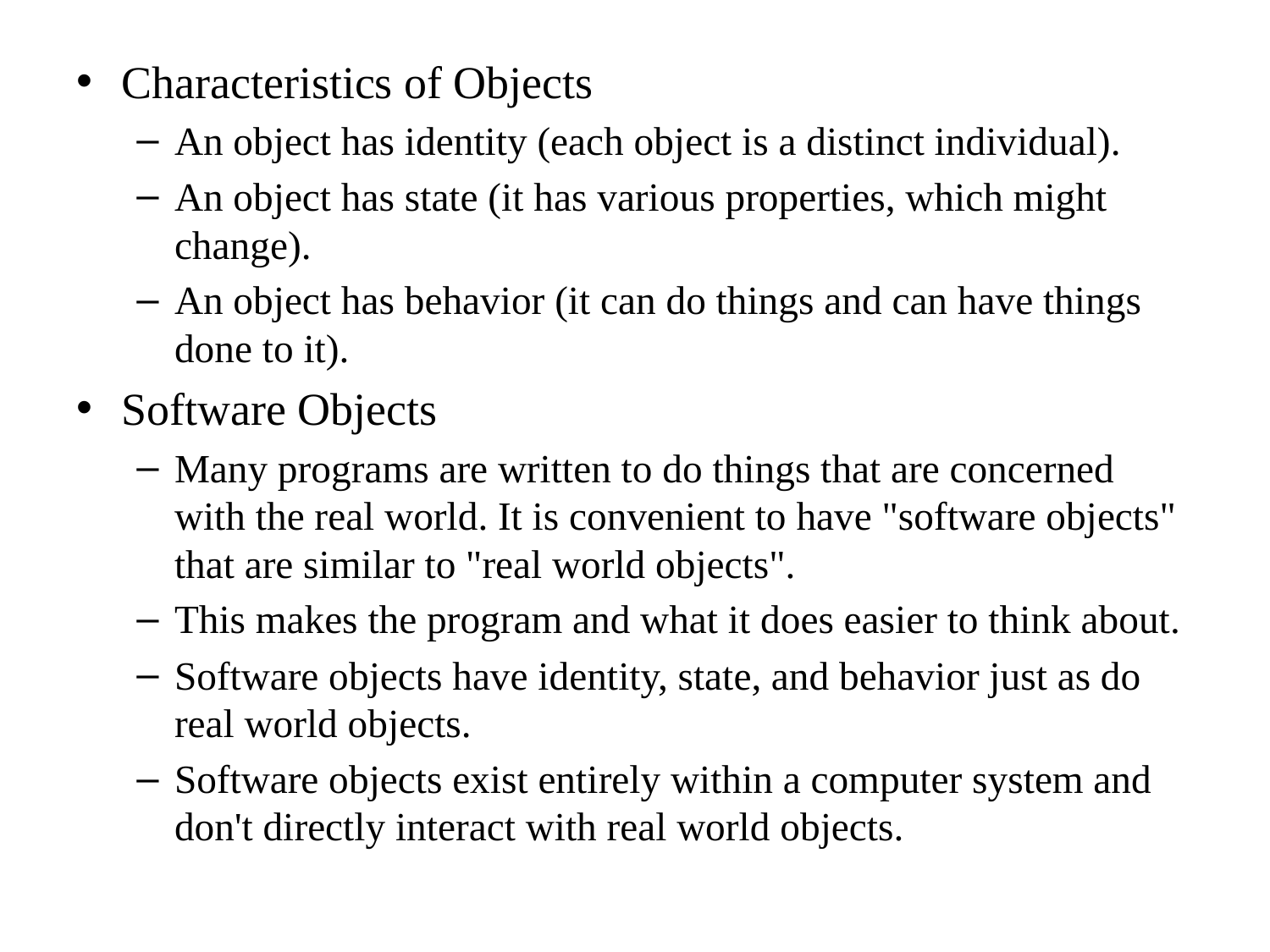

Characteristics of Objects
An object has identity (each object is a distinct individual).
An object has state (it has various properties, which might change).
An object has behavior (it can do things and can have things done to it).
Software Objects
Many programs are written to do things that are concerned with the real world. It is convenient to have "software objects" that are similar to "real world objects".
This makes the program and what it does easier to think about.
Software objects have identity, state, and behavior just as do real world objects.
Software objects exist entirely within a computer system and don't directly interact with real world objects.